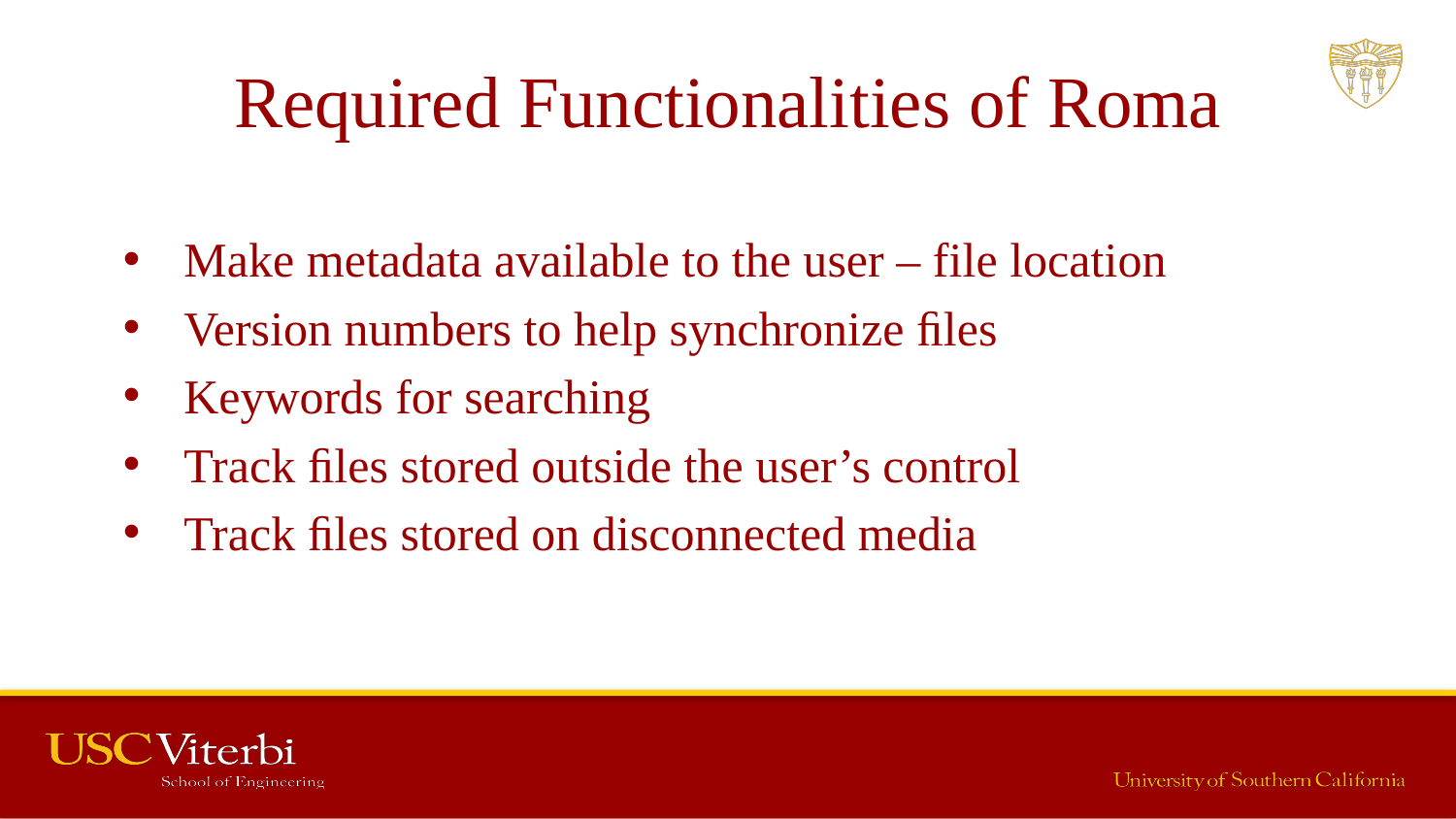

# Required Functionalities of Roma
Make metadata available to the user – file location
Version numbers to help synchronize ﬁles
Keywords for searching
Track ﬁles stored outside the user’s control
Track ﬁles stored on disconnected media